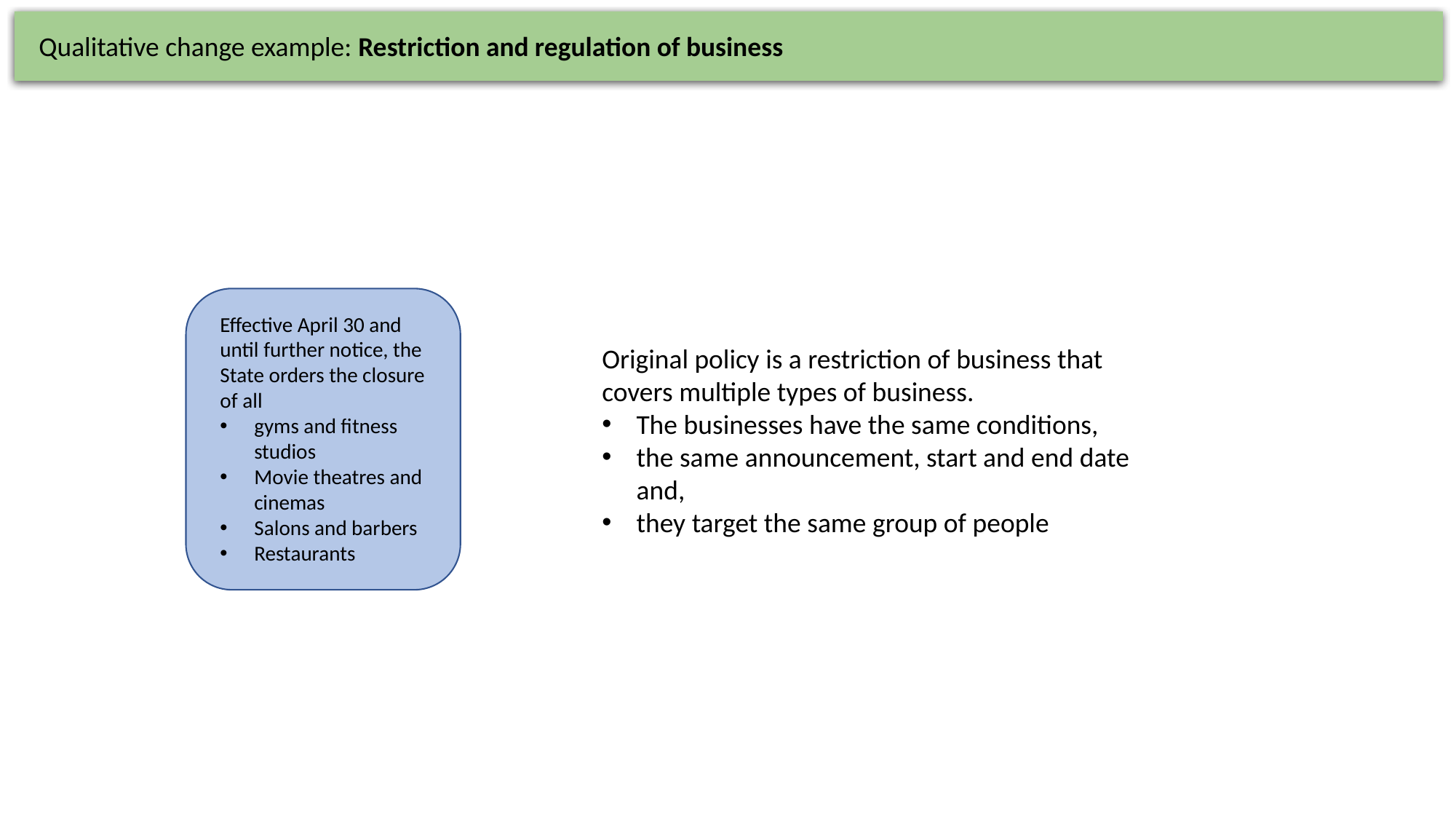

Qualitative change example: Restriction and regulation of business

Effective April 30 and until further notice, the State orders the closure of all
gyms and fitness studios
Movie theatres and cinemas
Salons and barbers
Restaurants

Original policy is a restriction of business that covers multiple types of business.
The businesses have the same conditions,
the same announcement, start and end date and,
they target the same group of people